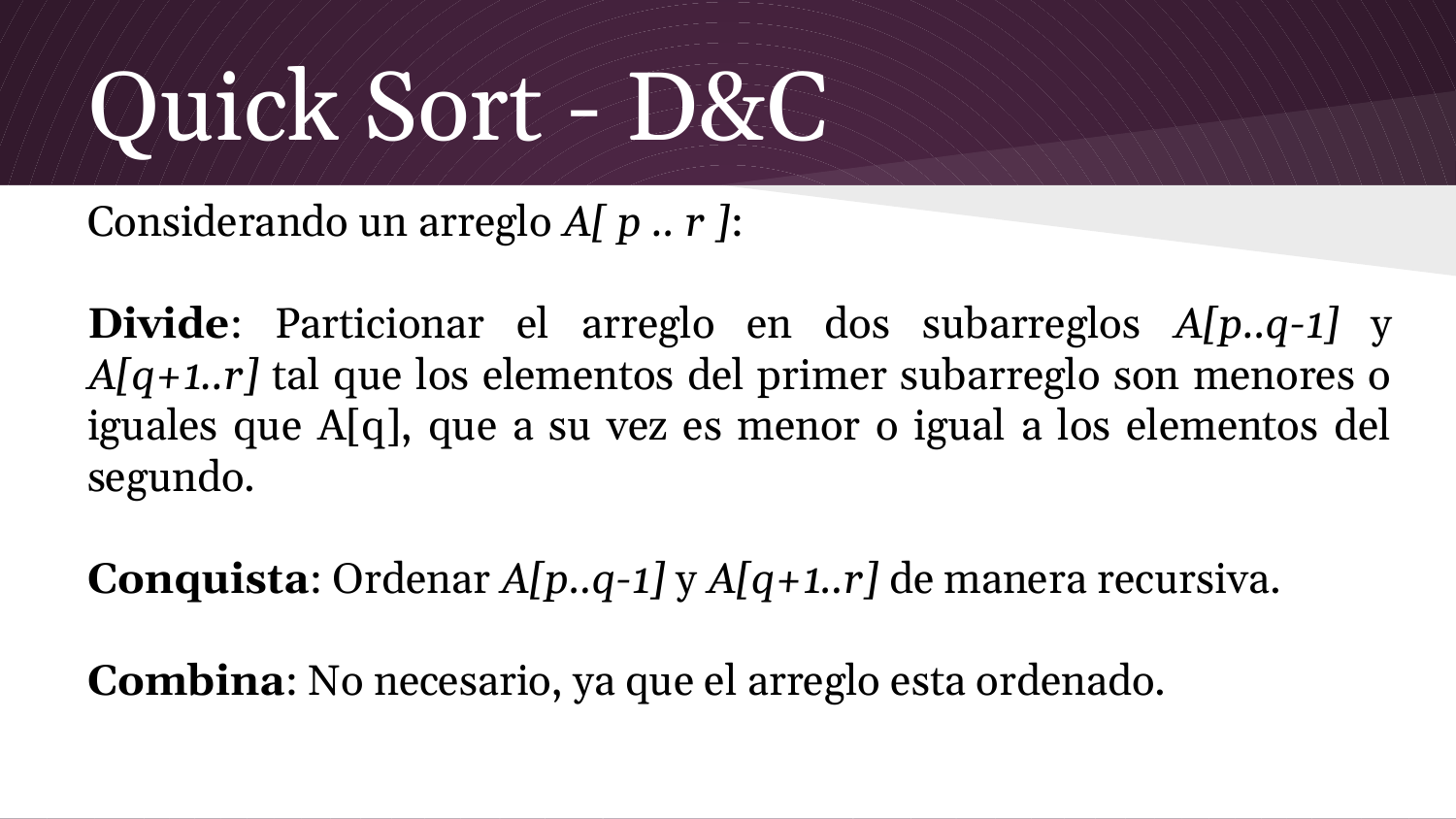

# Quick Sort - D&C
Considerando un arreglo A[ p .. r ]:

Divide: Particionar el arreglo en dos subarreglos A[p..q-1] y A[q+1..r] tal que los elementos del primer subarreglo son menores o iguales que A[q], que a su vez es menor o igual a los elementos del segundo.

Conquista: Ordenar A[p..q-1] y A[q+1..r] de manera recursiva.

Combina: No necesario, ya que el arreglo esta ordenado.